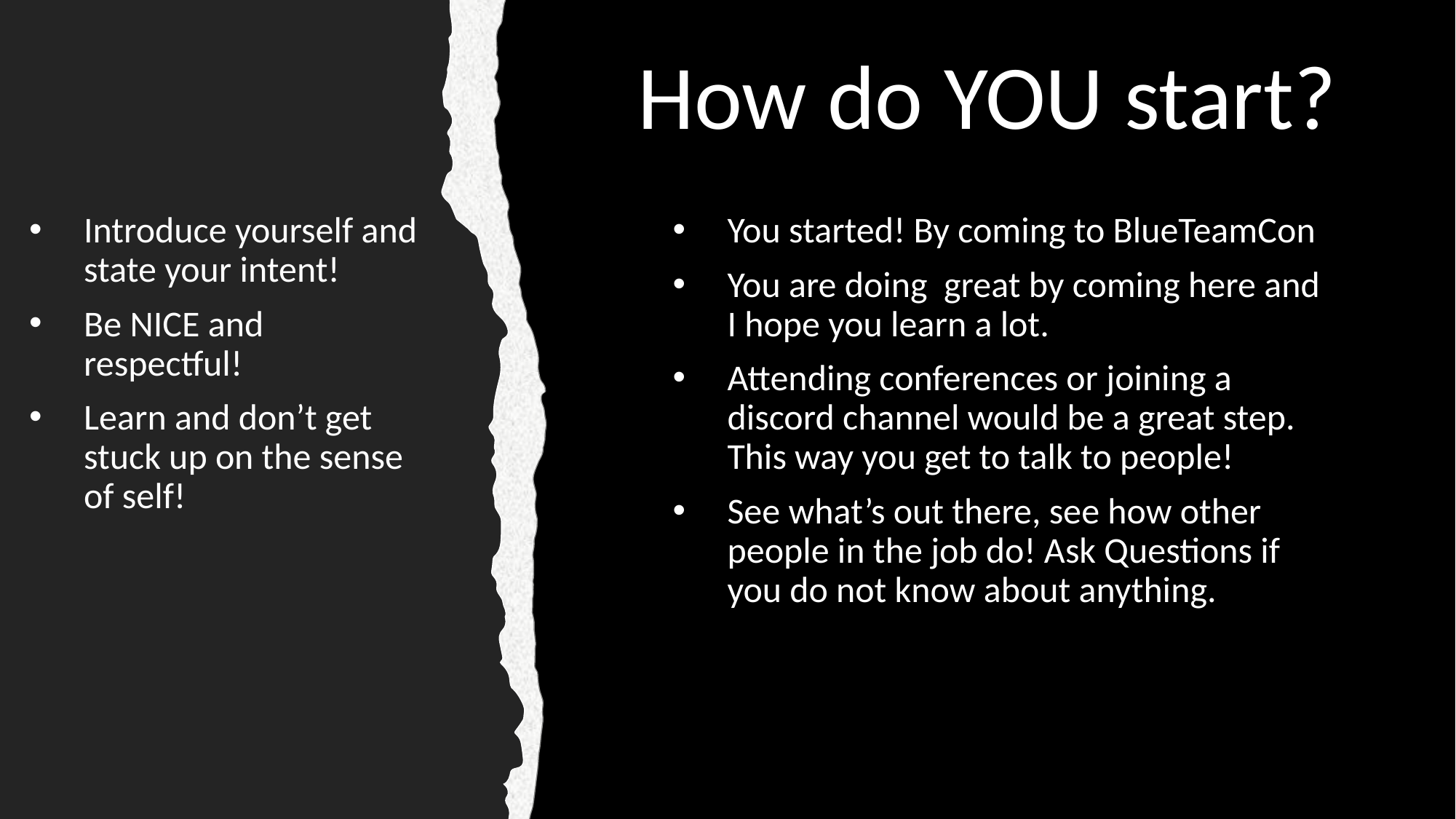

# How do YOU start?
Introduce yourself and state your intent!
Be NICE and respectful!
Learn and don’t get stuck up on the sense of self!

You started! By coming to BlueTeamCon
You are doing  great by coming here and I hope you learn a lot.
Attending conferences or joining a discord channel would be a great step. This way you get to talk to people!
See what’s out there, see how other people in the job do! Ask Questions if you do not know about anything.